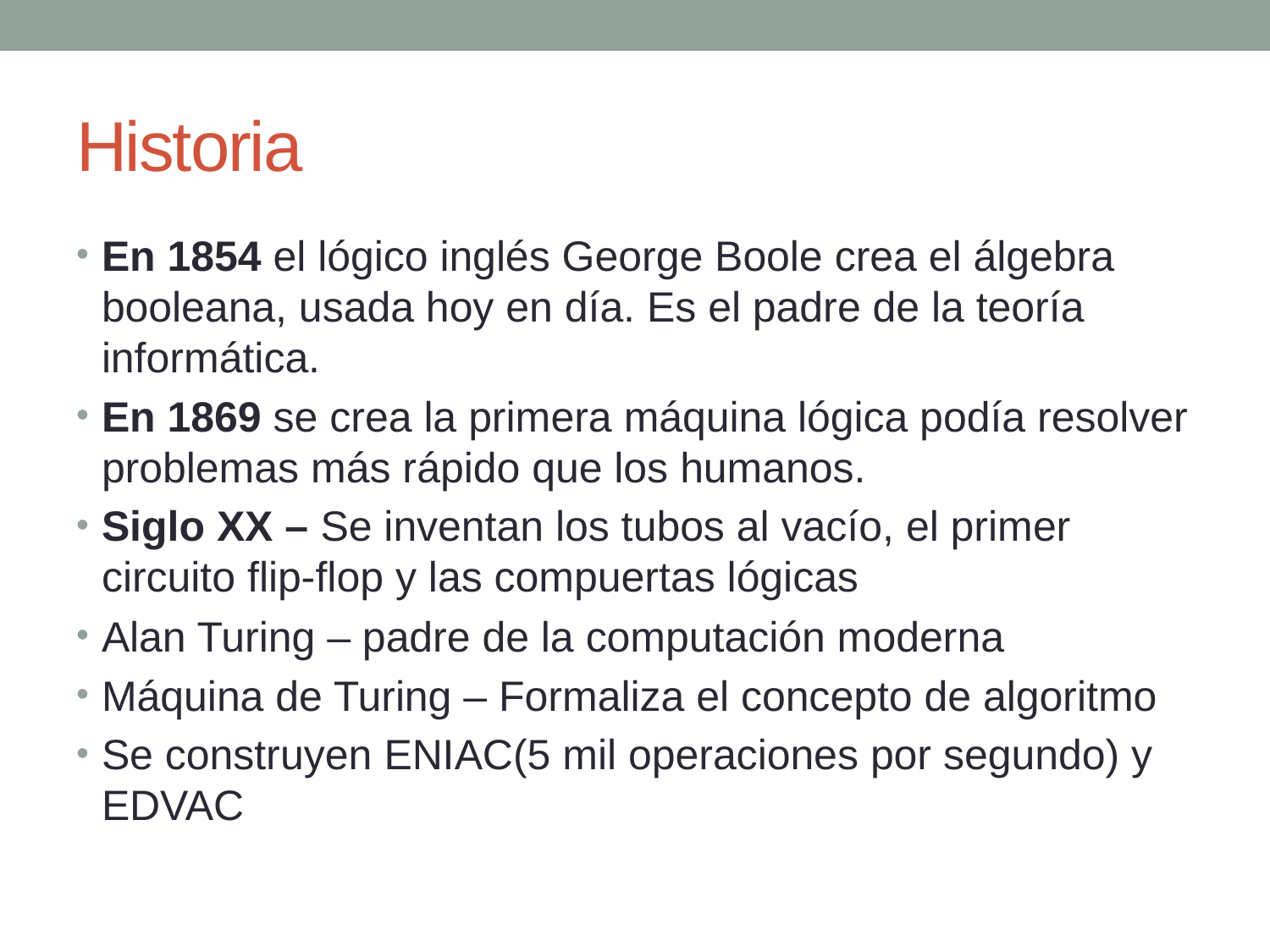

# Historia
En 1854 el lógico inglés George Boole crea el álgebra booleana, usada hoy en día. Es el padre de la teoría informática.
En 1869 se crea la primera máquina lógica podía resolver problemas más rápido que los humanos.
Siglo XX – Se inventan los tubos al vacío, el primer circuito flip-flop y las compuertas lógicas
Alan Turing – padre de la computación moderna
Máquina de Turing – Formaliza el concepto de algoritmo
Se construyen ENIAC(5 mil operaciones por segundo) y EDVAC